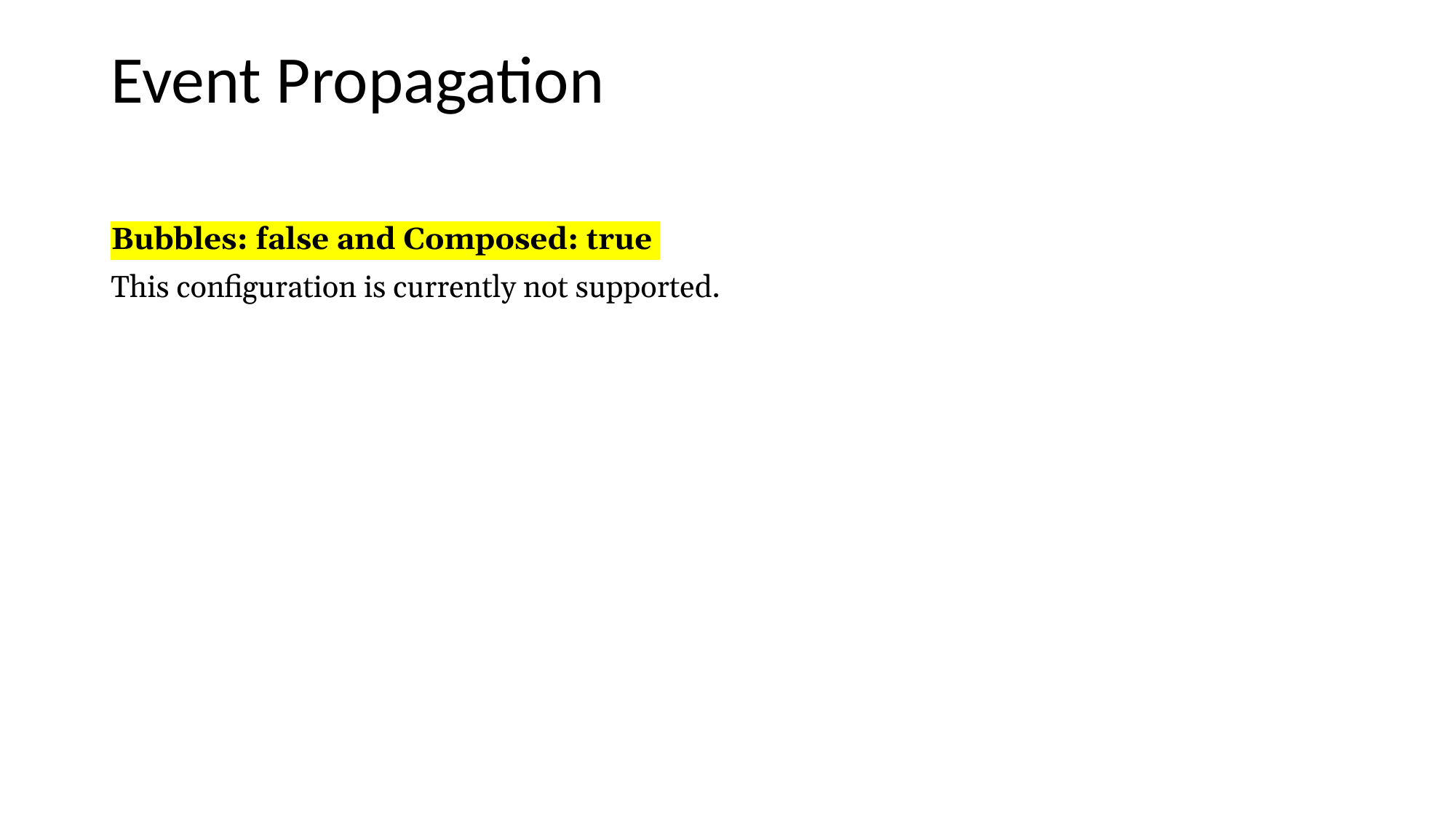

# Event Propagation
Bubbles: false and Composed: true
This configuration is currently not supported.